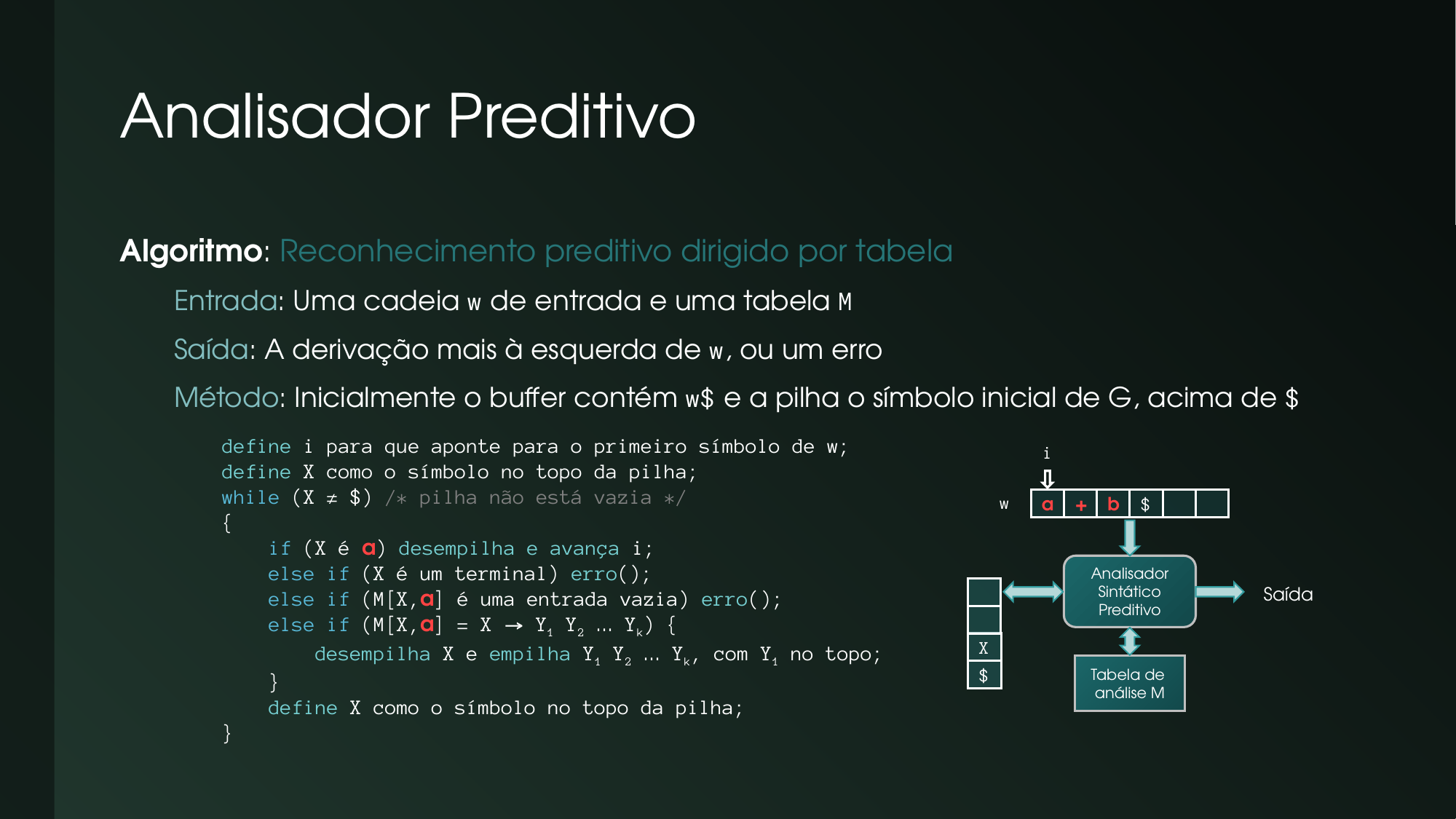

# Analisador Preditivo
Algoritmo: Reconhecimento preditivo dirigido por tabela
Entrada: Uma cadeia w de entrada e uma tabela M
Saída: A derivação mais à esquerda de w, ou um erro
Método: Inicialmente o buffer contém w$ e a pilha o símbolo inicial de G, acima de $
define i para que aponte para o primeiro símbolo de w;
define X como o símbolo no topo da pilha;
while (X ≠ $) /* pilha não está vazia */
{
    if (X é a) desempilha e avança i;
    else if (X é um terminal) erro();
    else if (M[X,a] é uma entrada vazia) erro();
    else if (M[X,a] = X → Y1 Y2 ... Yk) {
        desempilha X e empilha Y1 Y2 ... Yk, com Y1 no topo;
    }
    define X como o símbolo no topo da pilha;
}

i

w
a
+
b

$

Analisador Sintático Preditivo
Saída

X
$

Tabela de
análise M